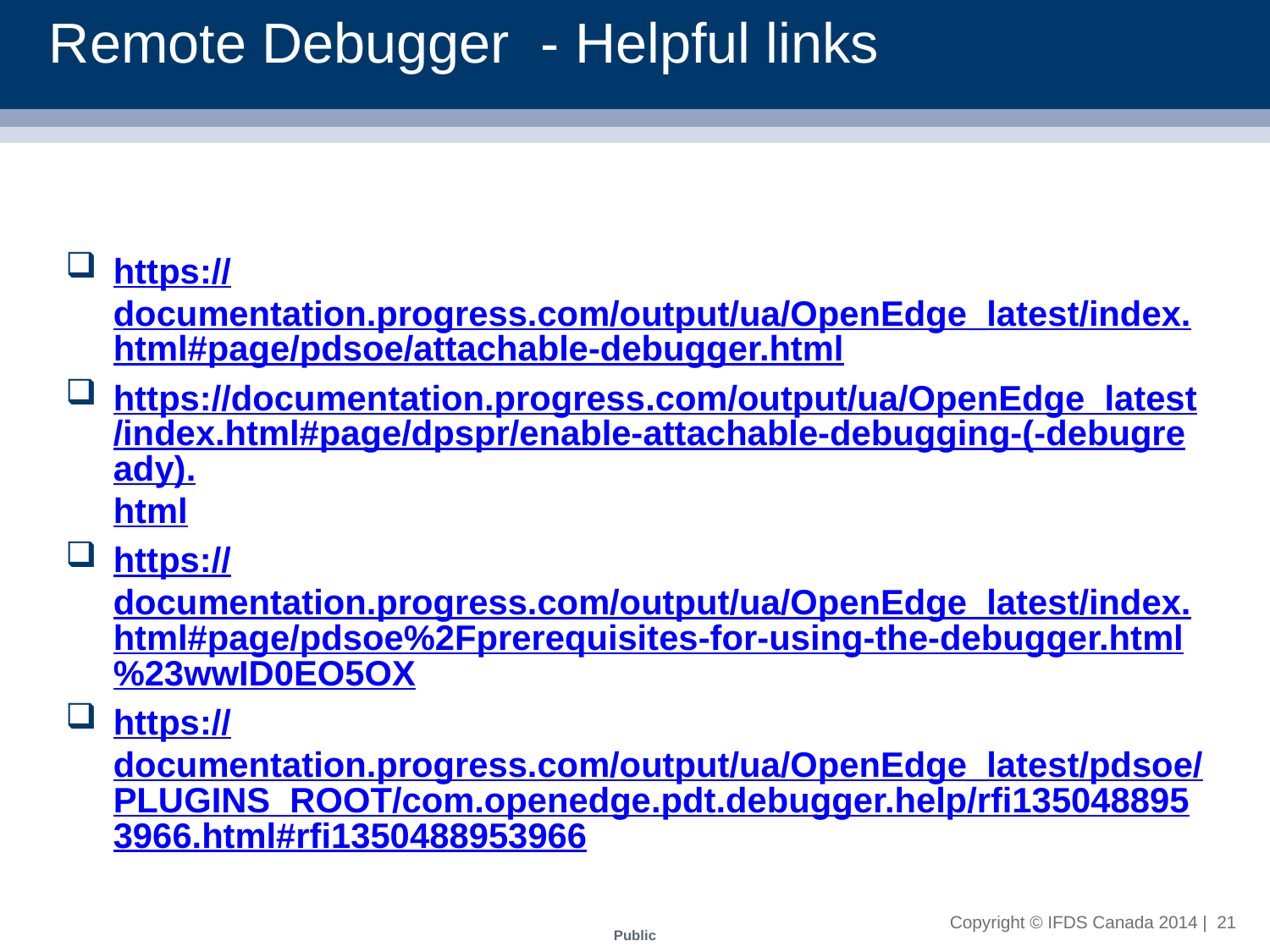

# Remote Debugger  - Helpful links

https://documentation.progress.com/output/ua/OpenEdge_latest/index.html#page/pdsoe/attachable-debugger.html
https://documentation.progress.com/output/ua/OpenEdge_latest/index.html#page/dpspr/enable-attachable-debugging-(-debugready).html
https://documentation.progress.com/output/ua/OpenEdge_latest/index.html#page/pdsoe%2Fprerequisites-for-using-the-debugger.html%23wwID0EO5OX
https://documentation.progress.com/output/ua/OpenEdge_latest/pdsoe/PLUGINS_ROOT/com.openedge.pdt.debugger.help/rfi1350488953966.html#rfi1350488953966

Public